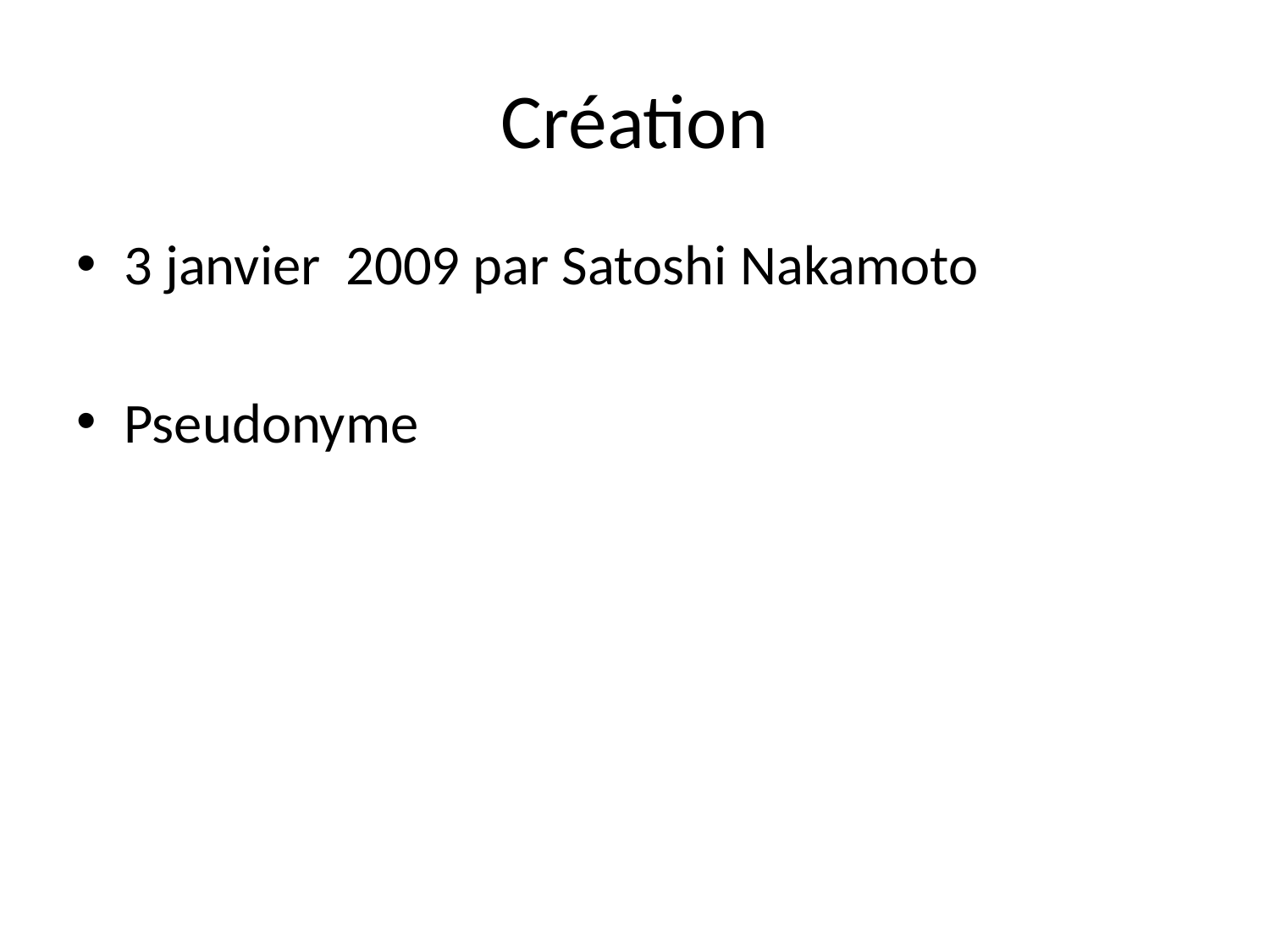

# Création
3 janvier  2009 par Satoshi Nakamoto

Pseudonyme